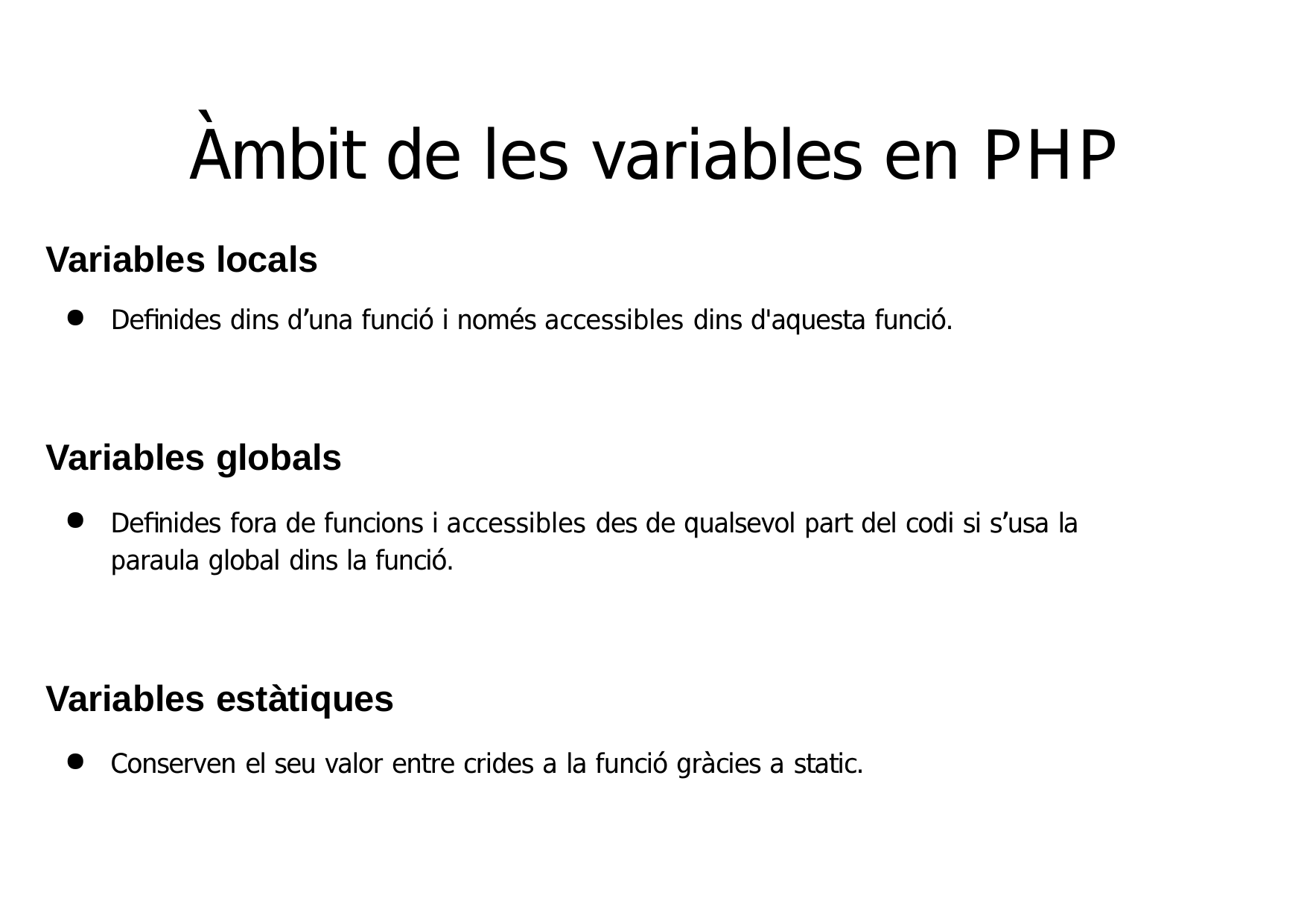

# Àmbit de les variables en PHP
Variables locals
Definides dins d’una funció i només accessibles dins d'aquesta funció.
Variables globals
Definides fora de funcions i accessibles des de qualsevol part del codi si s’usa la paraula global dins la funció.
Variables estàtiques
Conserven el seu valor entre crides a la funció gràcies a static.